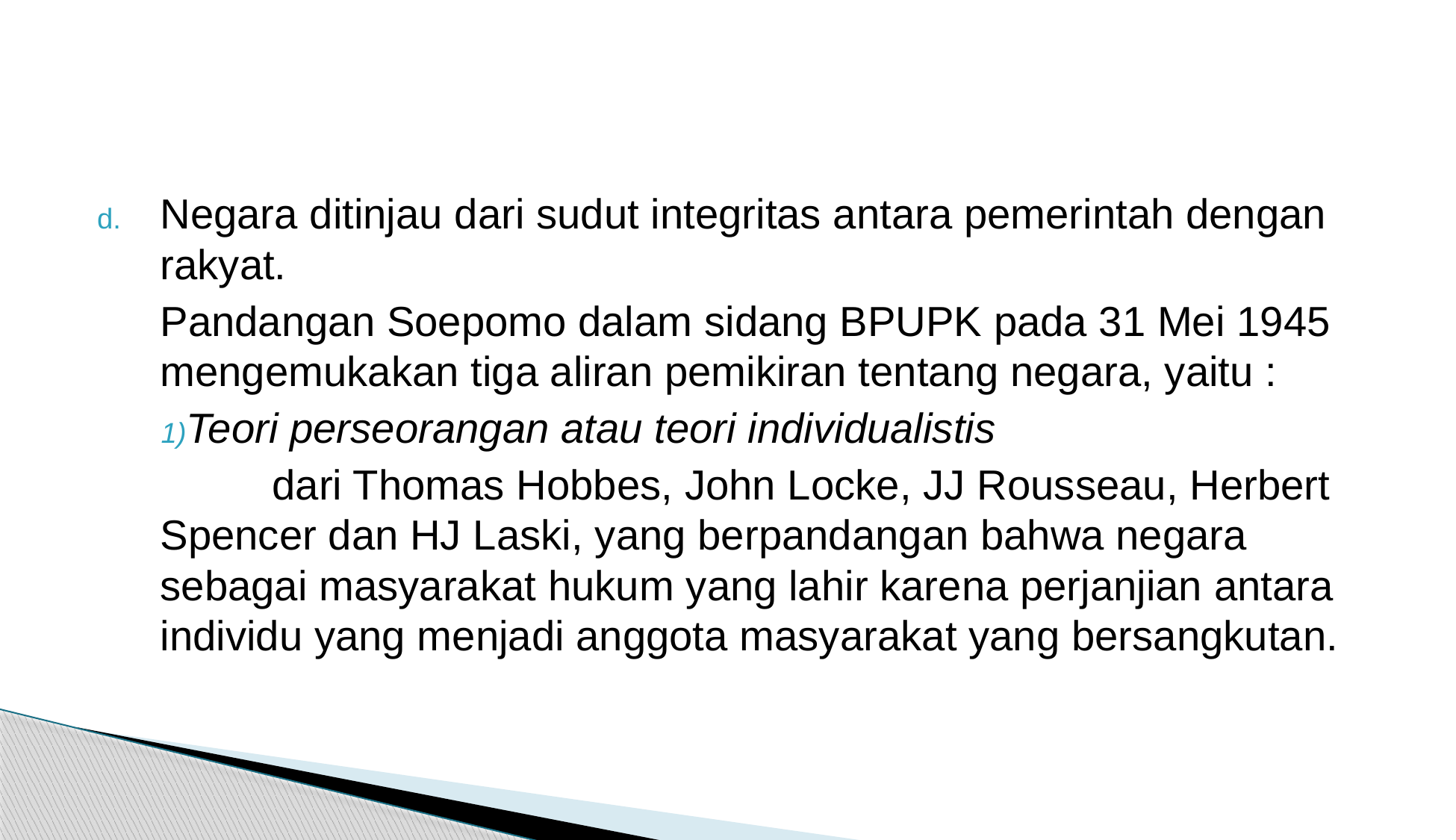

#
Negara ditinjau dari sudut integritas antara pemerintah dengan rakyat.
	Pandangan Soepomo dalam sidang BPUPK pada 31 Mei 1945 mengemukakan tiga aliran pemikiran tentang negara, yaitu :
Teori perseorangan atau teori individualistis
	dari Thomas Hobbes, John Locke, JJ Rousseau, Herbert Spencer dan HJ Laski, yang berpandangan bahwa negara sebagai masyarakat hukum yang lahir karena perjanjian antara individu yang menjadi anggota masyarakat yang bersangkutan.